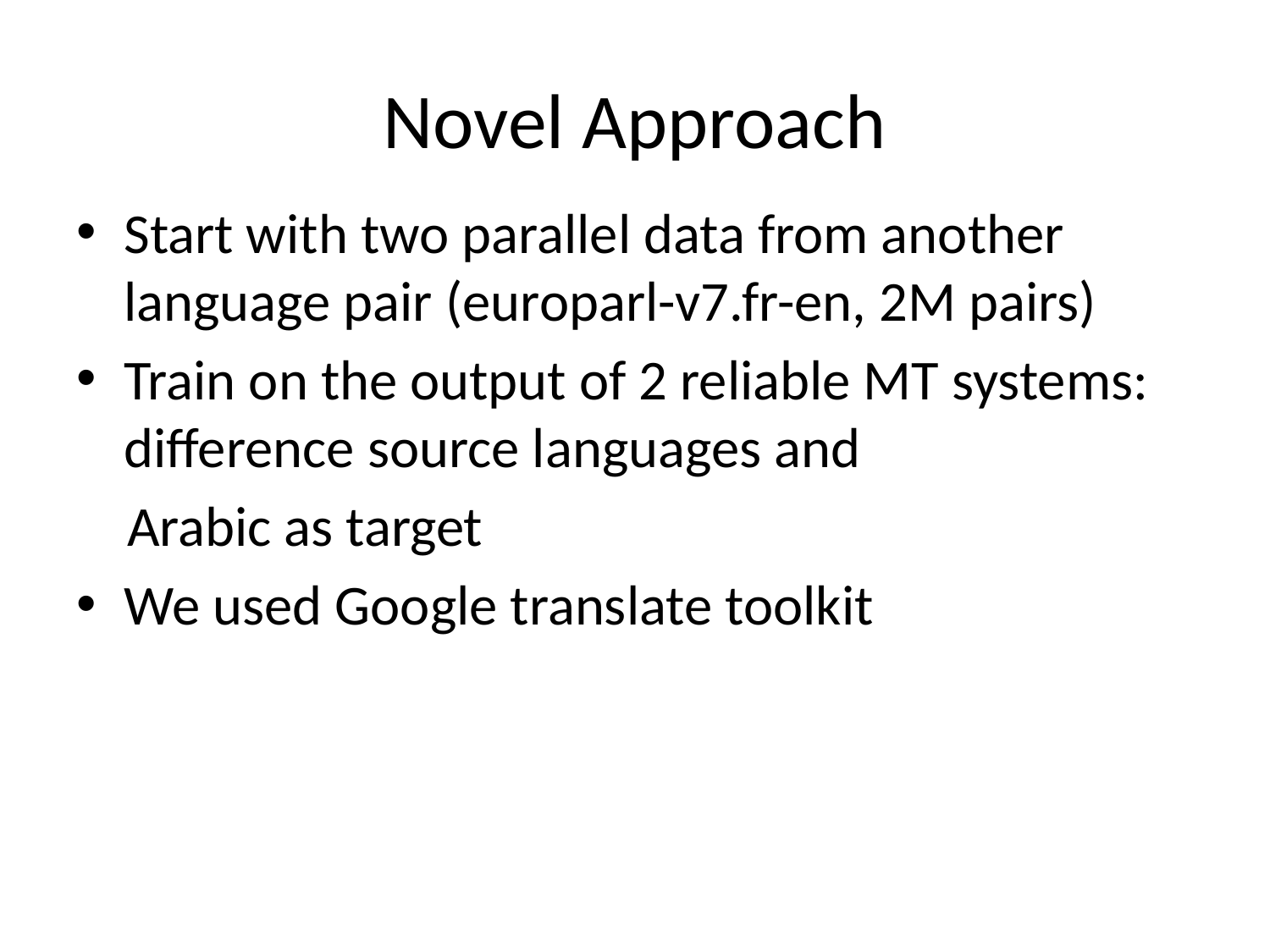

# Novel Approach
Start with two parallel data from another language pair (europarl-v7.fr-en, 2M pairs)
Train on the output of 2 reliable MT systems: difference source languages and
    Arabic as target
We used Google translate toolkit